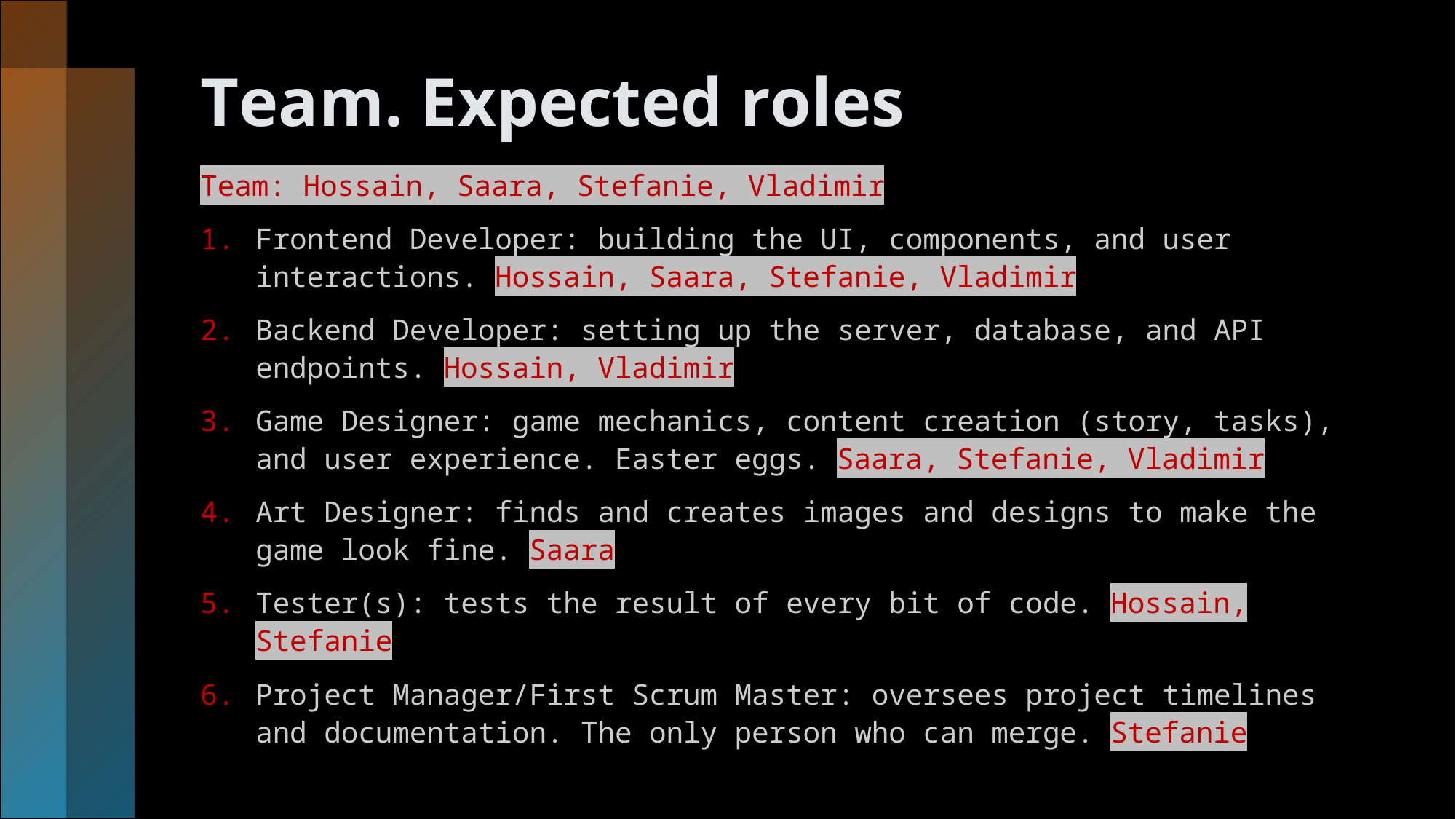

# Team. Expected roles
Team: Hossain, Saara, Stefanie, Vladimir
Frontend Developer: building the UI, components, and user interactions. Hossain, Saara, Stefanie, Vladimir
Backend Developer: setting up the server, database, and API endpoints. Hossain, Vladimir
Game Designer: game mechanics, content creation (story, tasks), and user experience. Easter eggs. Saara, Stefanie, Vladimir
Art Designer: finds and creates images and designs to make the game look fine. Saara
Tester(s): tests the result of every bit of code. Hossain, Stefanie
Project Manager/First Scrum Master: oversees project timelines and documentation. The only person who can merge. Stefanie